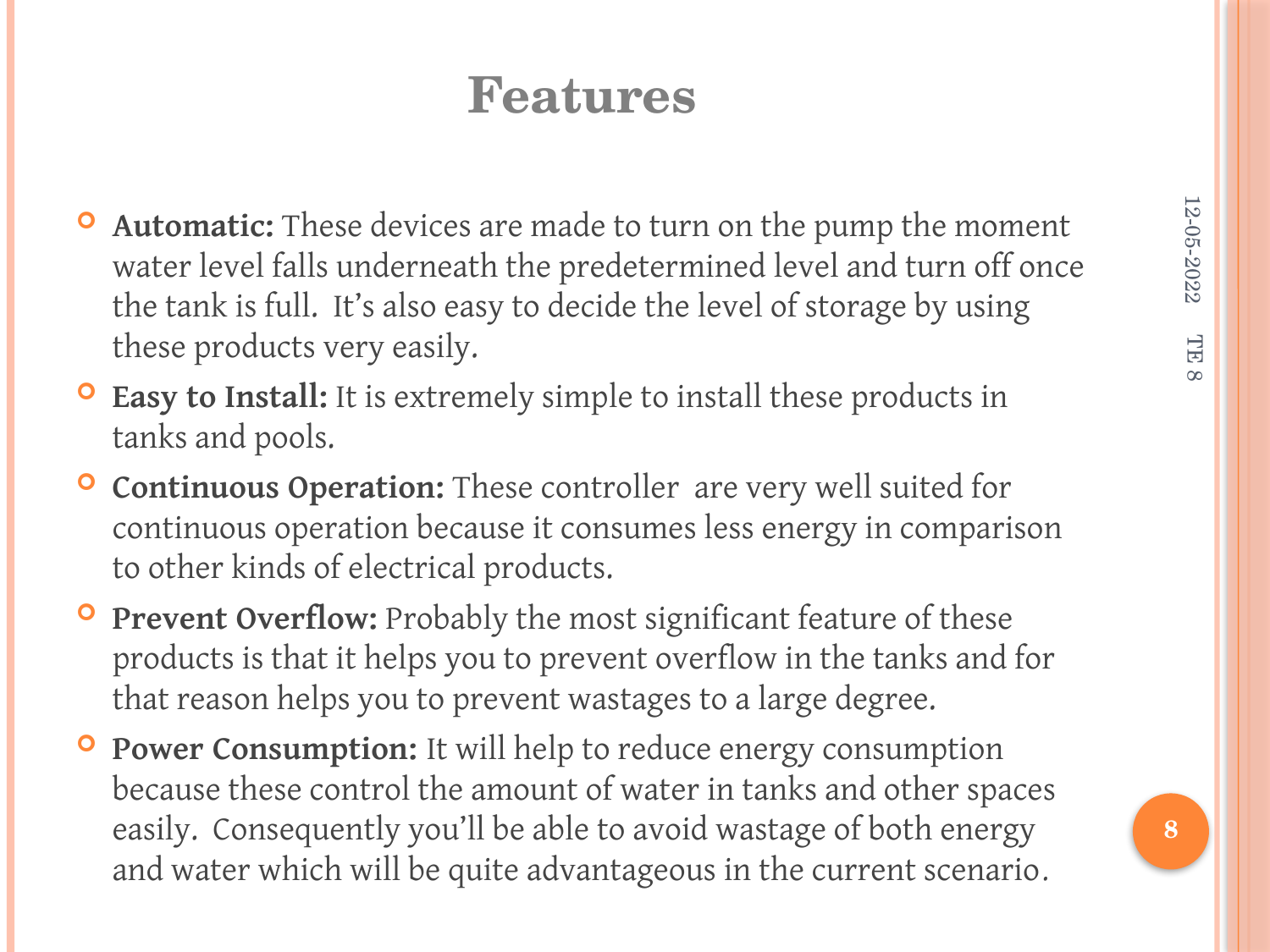

Features

Automatic: These devices are made to turn on the pump the moment water level falls underneath the predetermined level and turn off once the tank is full.  It’s also easy to decide the level of storage by using these products very easily.
Easy to Install: It is extremely simple to install these products in tanks and pools.
Continuous Operation: These controller  are very well suited for continuous operation because it consumes less energy in comparison to other kinds of electrical products.
Prevent Overflow: Probably the most significant feature of these products is that it helps you to prevent overflow in the tanks and for that reason helps you to prevent wastages to a large degree.
Power Consumption: It will help to reduce energy consumption because these control the amount of water in tanks and other spaces easily.  Consequently you’ll be able to avoid wastage of both energy and water which will be quite advantageous in the current scenario.
12-05-2022
TE 8
8